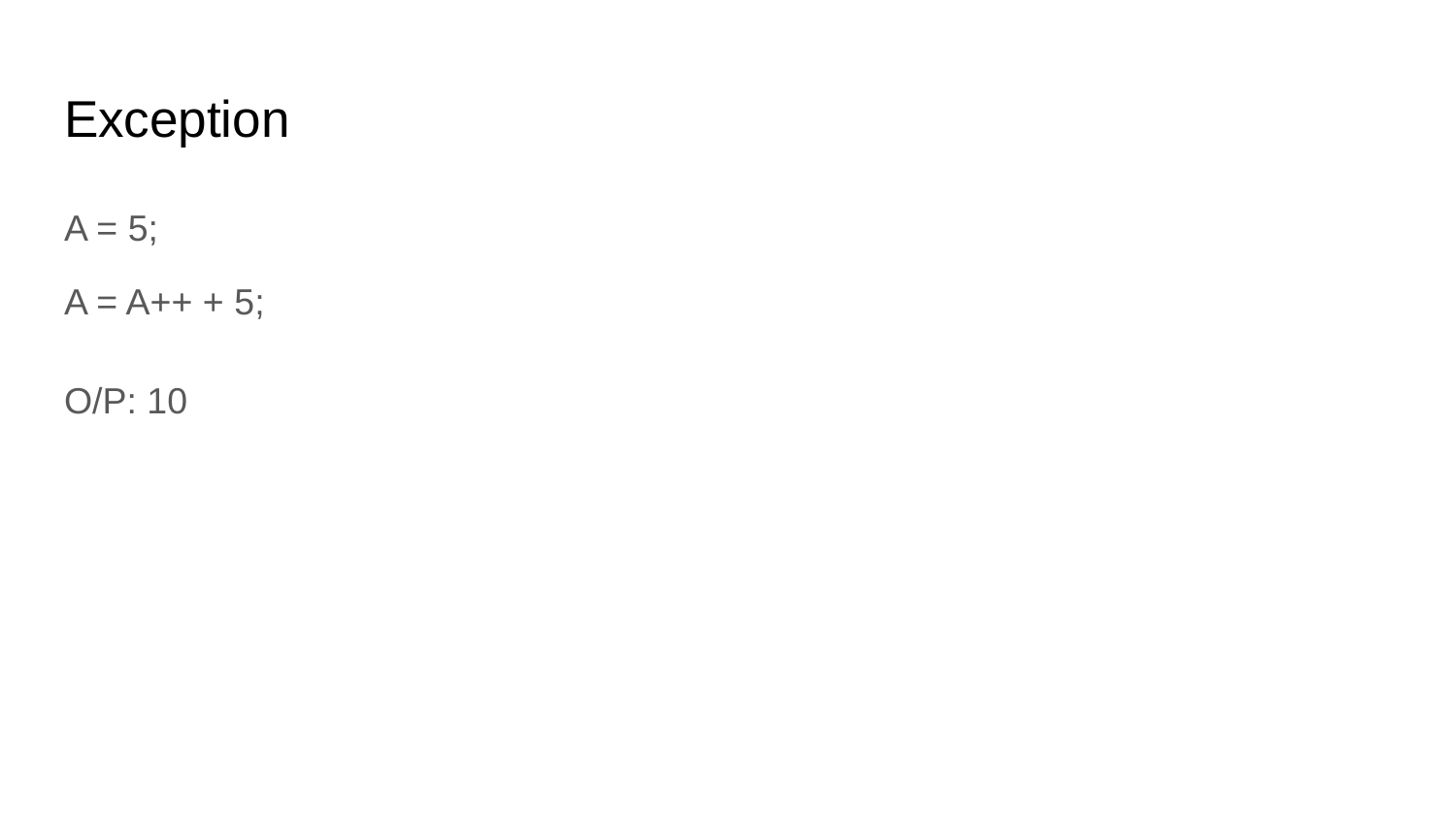

# Exception
A = 5;
A = A++ + 5;
O/P: 10